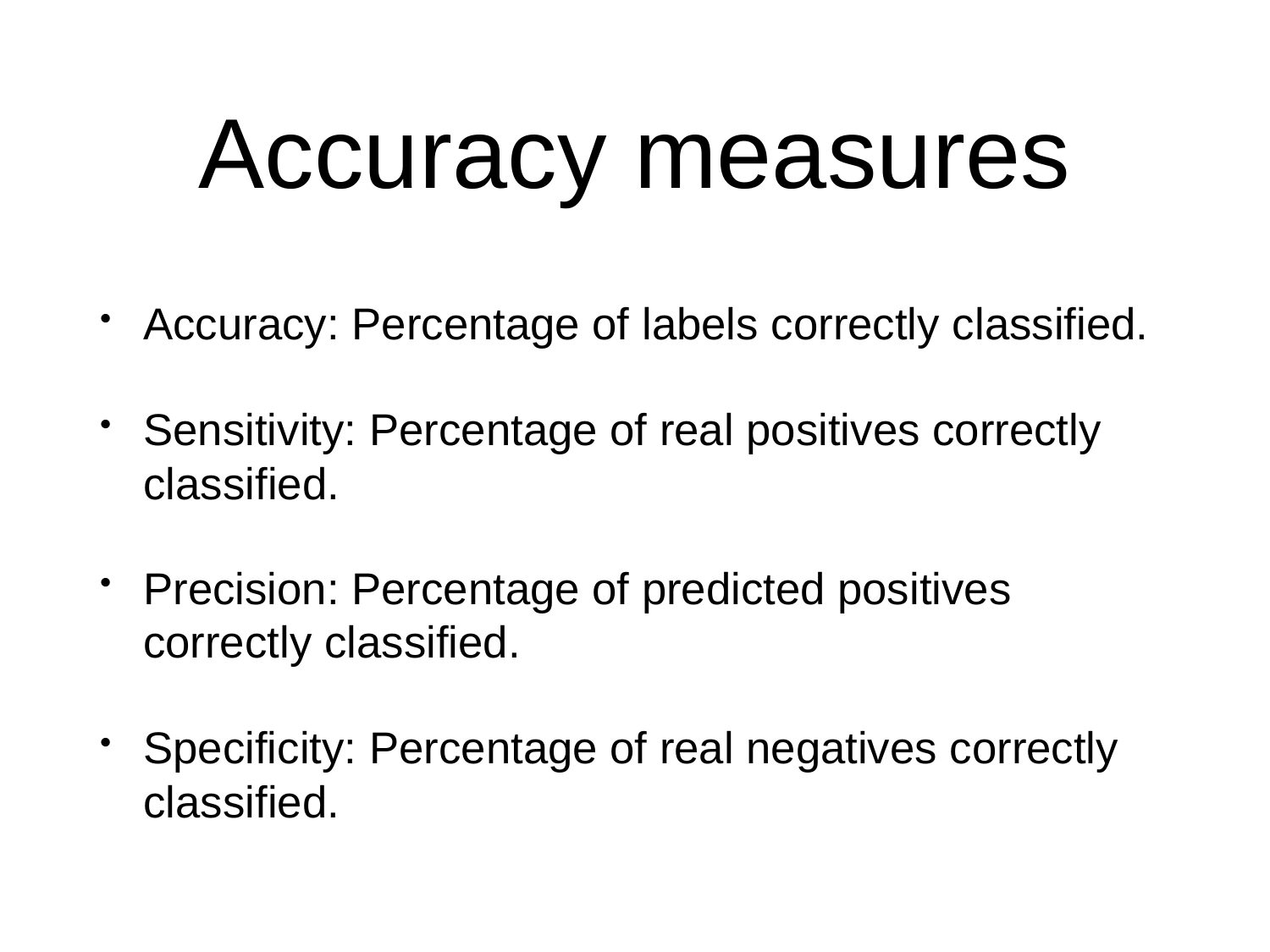

# Accuracy measures
Accuracy: Percentage of labels correctly classified.
Sensitivity: Percentage of real positives correctly classified.
Precision: Percentage of predicted positives correctly classified.
Specificity: Percentage of real negatives correctly classified.